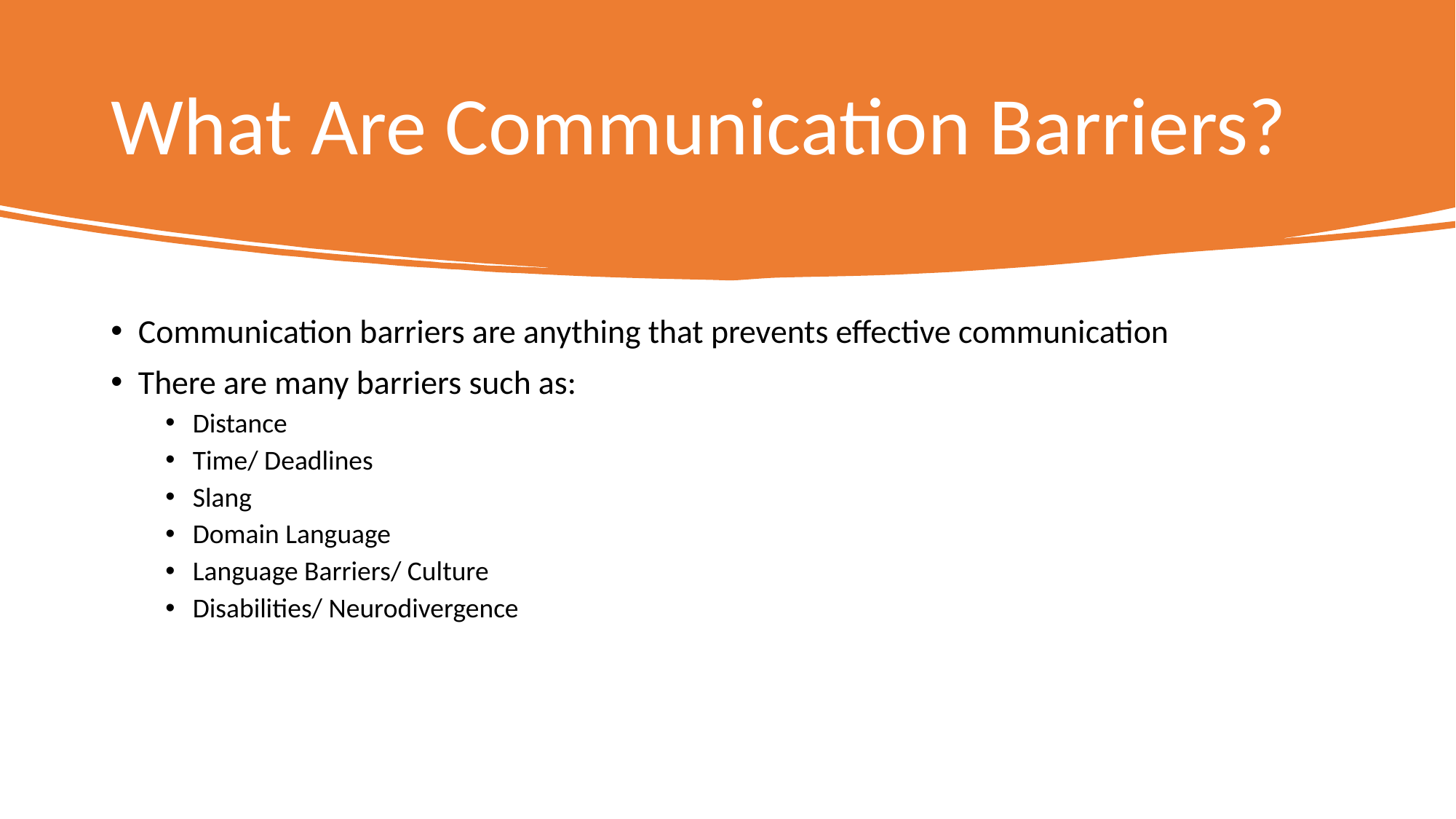

# What Are Communication Barriers?
Communication barriers are anything that prevents effective communication
There are many barriers such as:
Distance
Time/ Deadlines
Slang
Domain Language
Language Barriers/ Culture
Disabilities/ Neurodivergence